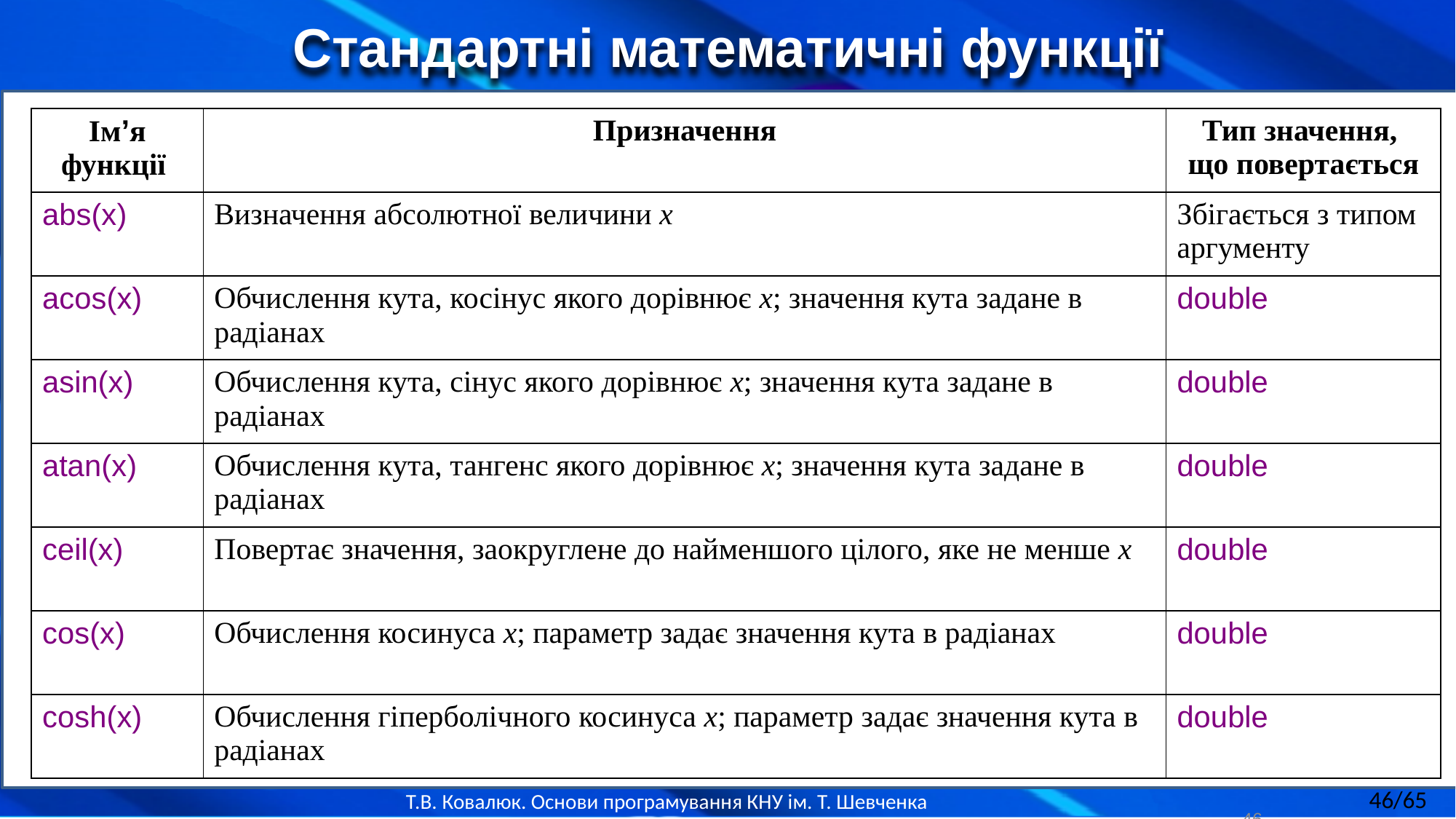

Стандартні математичні функції
| Ім’я функції | Призначення | Тип значення, що повертається |
| --- | --- | --- |
| abs(x) | Визначення абсолютної величини х | Збігається з типом аргументу |
| acos(x) | Обчислення кута, косінус якого дорівнює х; значення кута задане в радіанах | double |
| asin(x) | Обчислення кута, сінус якого дорівнює х; значення кута задане в радіанах | double |
| atan(x) | Обчислення кута, тангенс якого дорівнює х; значення кута задане в радіанах | double |
| ceil(x) | Повертає значення, заокруглене до найменшого цілого, яке не менше х | double |
| сos(x) | Обчислення косинуса х; параметр задає значення кута в радіанах | double |
| cosh(x) | Обчислення гіперболічного косинуса х; параметр задає значення кута в радіанах | double |
46